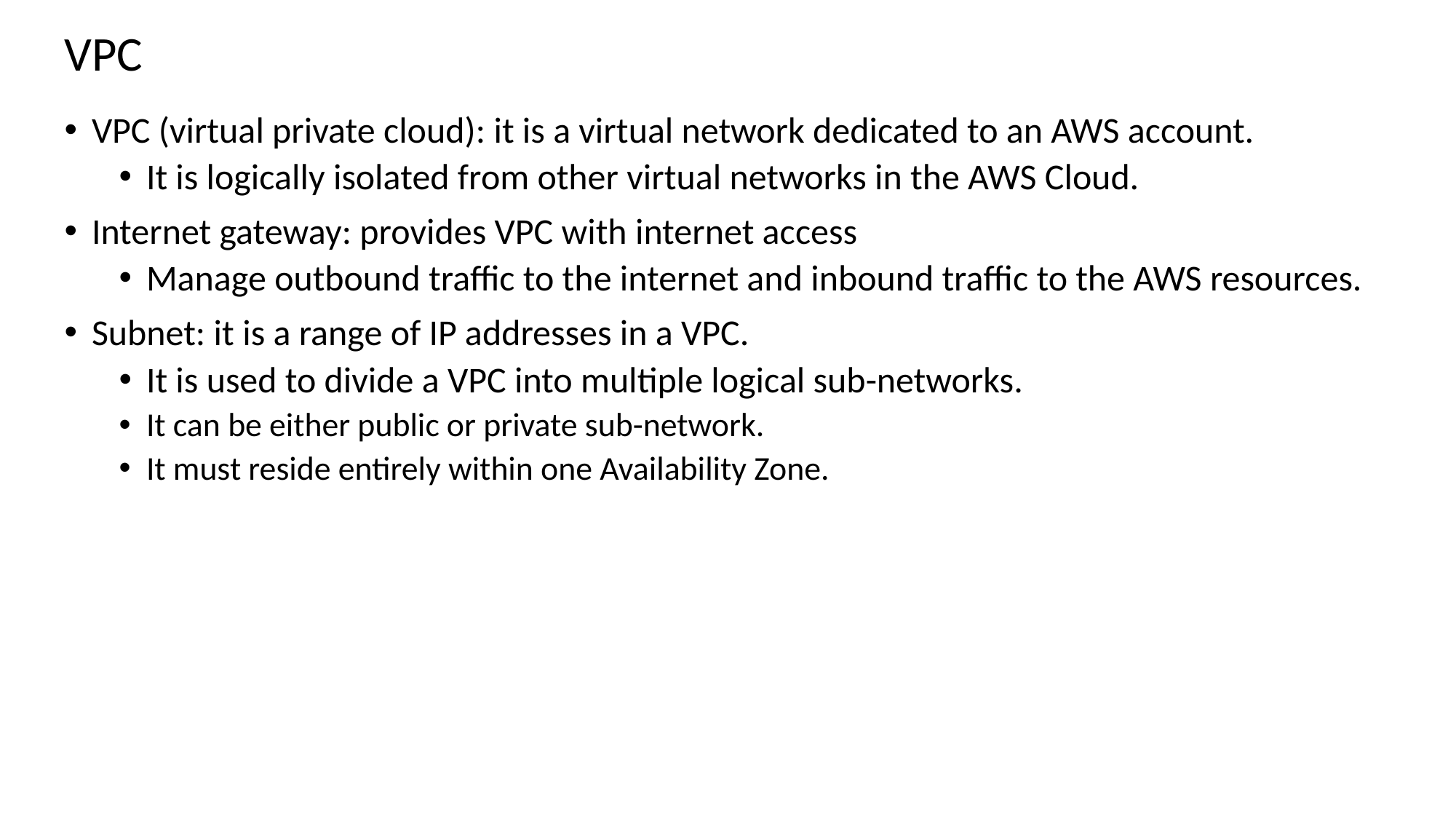

# VPC
VPC (virtual private cloud): it is a virtual network dedicated to an AWS account.
It is logically isolated from other virtual networks in the AWS Cloud.
Internet gateway: provides VPC with internet access
Manage outbound traffic to the internet and inbound traffic to the AWS resources.
Subnet: it is a range of IP addresses in a VPC.
It is used to divide a VPC into multiple logical sub-networks.
It can be either public or private sub-network.
It must reside entirely within one Availability Zone.